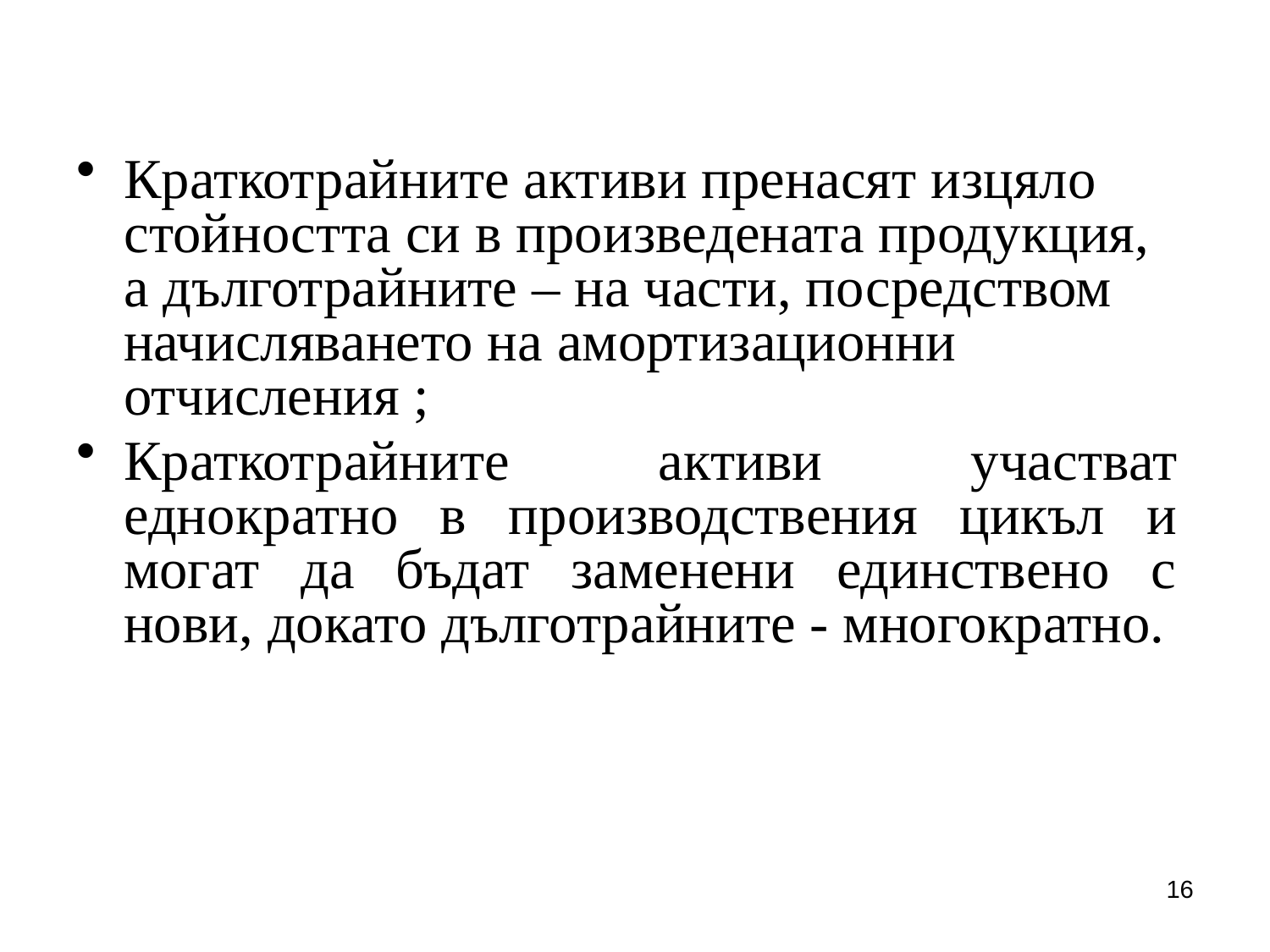

Краткотрайните активи пренасят изцяло стойността си в произведената продукция, а дълготрайните – на части, посредством начисляването на амортизационни отчисления ;
Краткотрайните активи участват еднократно в производствения цикъл и могат да бъдат заменени единствено с нови, докато дълготрайните - многократно.
16